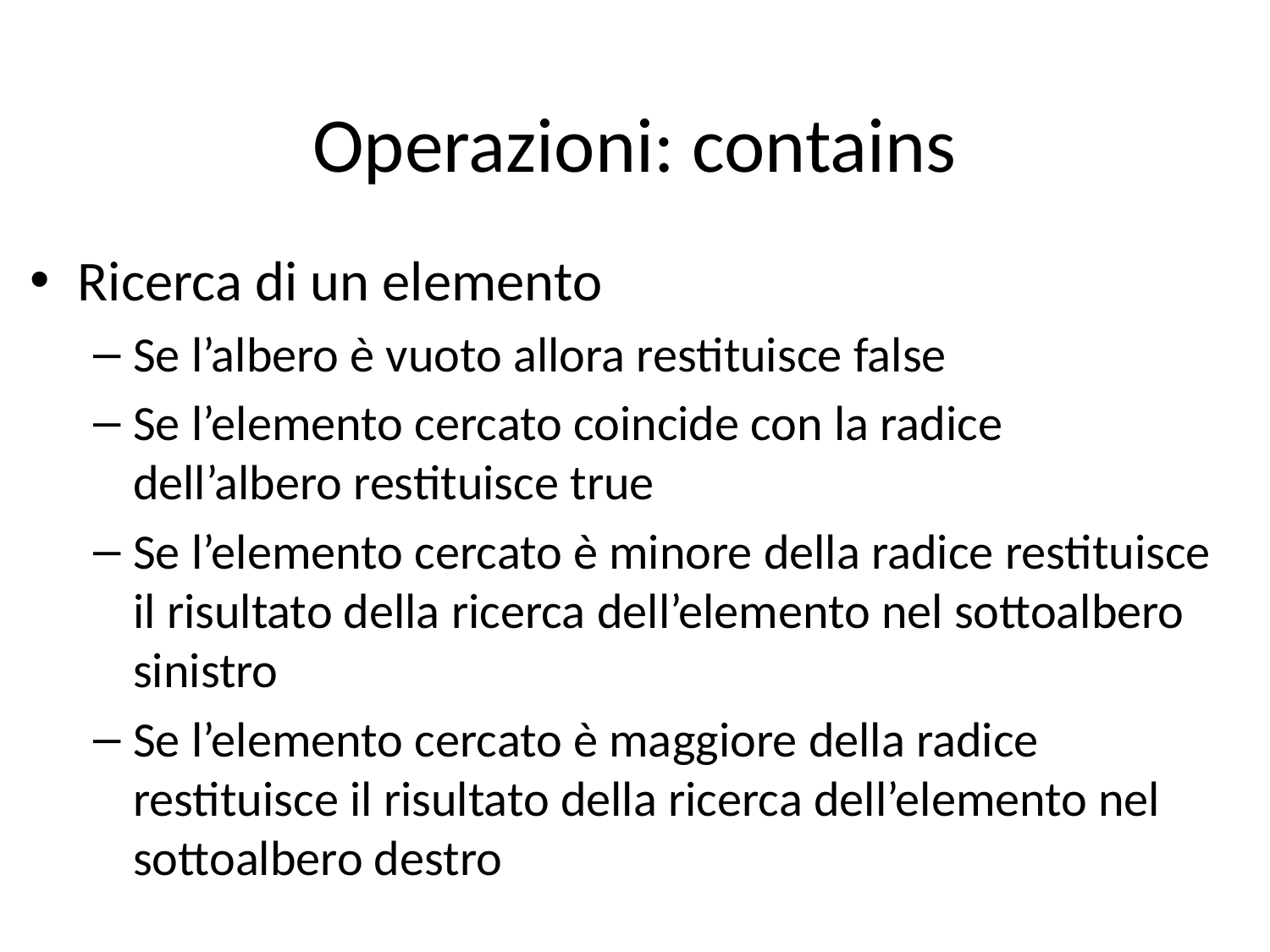

# Operazioni: contains
Ricerca di un elemento
Se l’albero è vuoto allora restituisce false
Se l’elemento cercato coincide con la radice dell’albero restituisce true
Se l’elemento cercato è minore della radice restituisce il risultato della ricerca dell’elemento nel sottoalbero sinistro
Se l’elemento cercato è maggiore della radice restituisce il risultato della ricerca dell’elemento nel sottoalbero destro